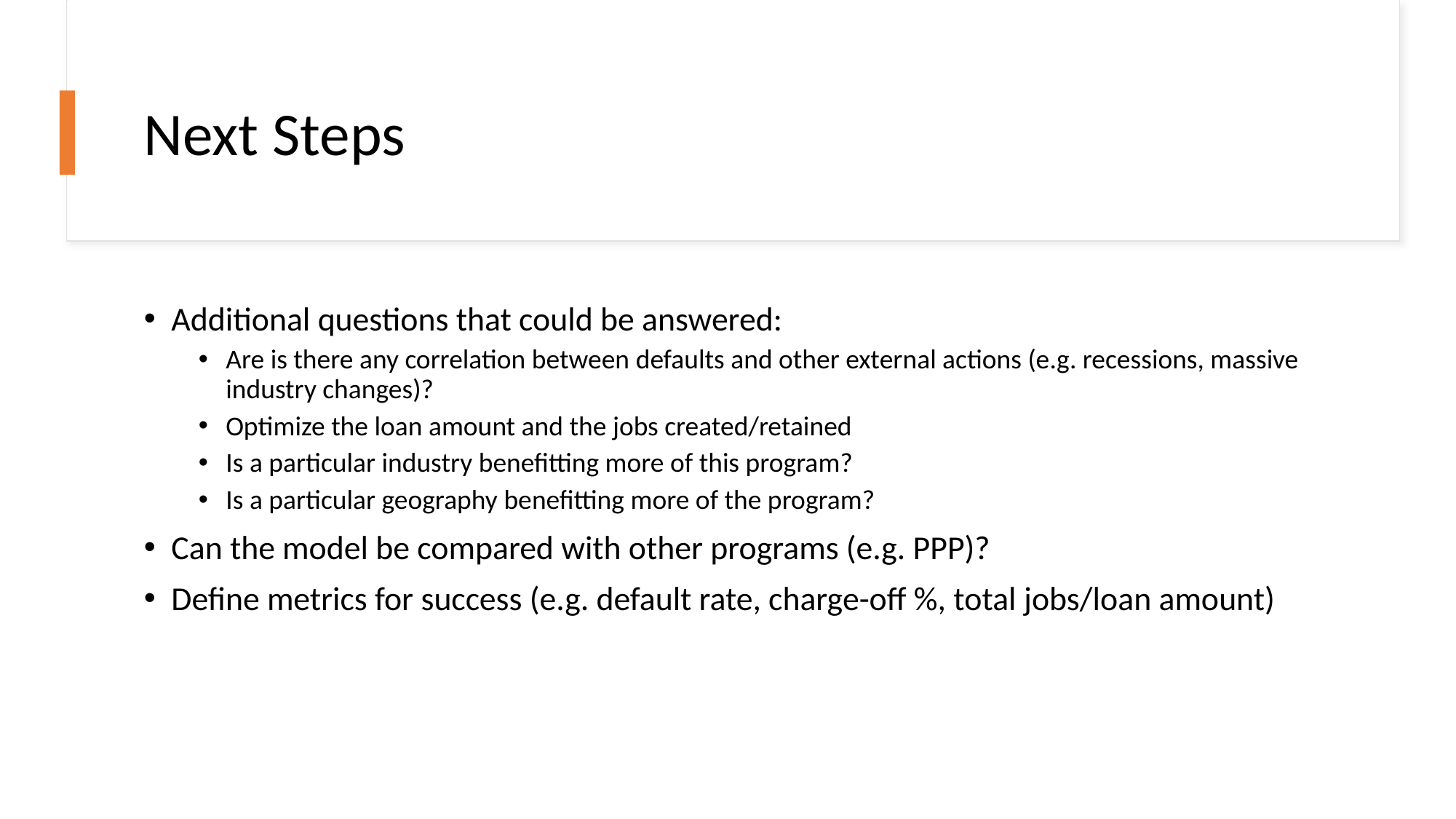

# Next Steps

Additional questions that could be answered:
Are is there any correlation between defaults and other external actions (e.g. recessions, massive industry changes)?
Optimize the loan amount and the jobs created/retained
Is a particular industry benefitting more of this program?
Is a particular geography benefitting more of the program?
Can the model be compared with other programs (e.g. PPP)?
Define metrics for success (e.g. default rate, charge-off %, total jobs/loan amount)